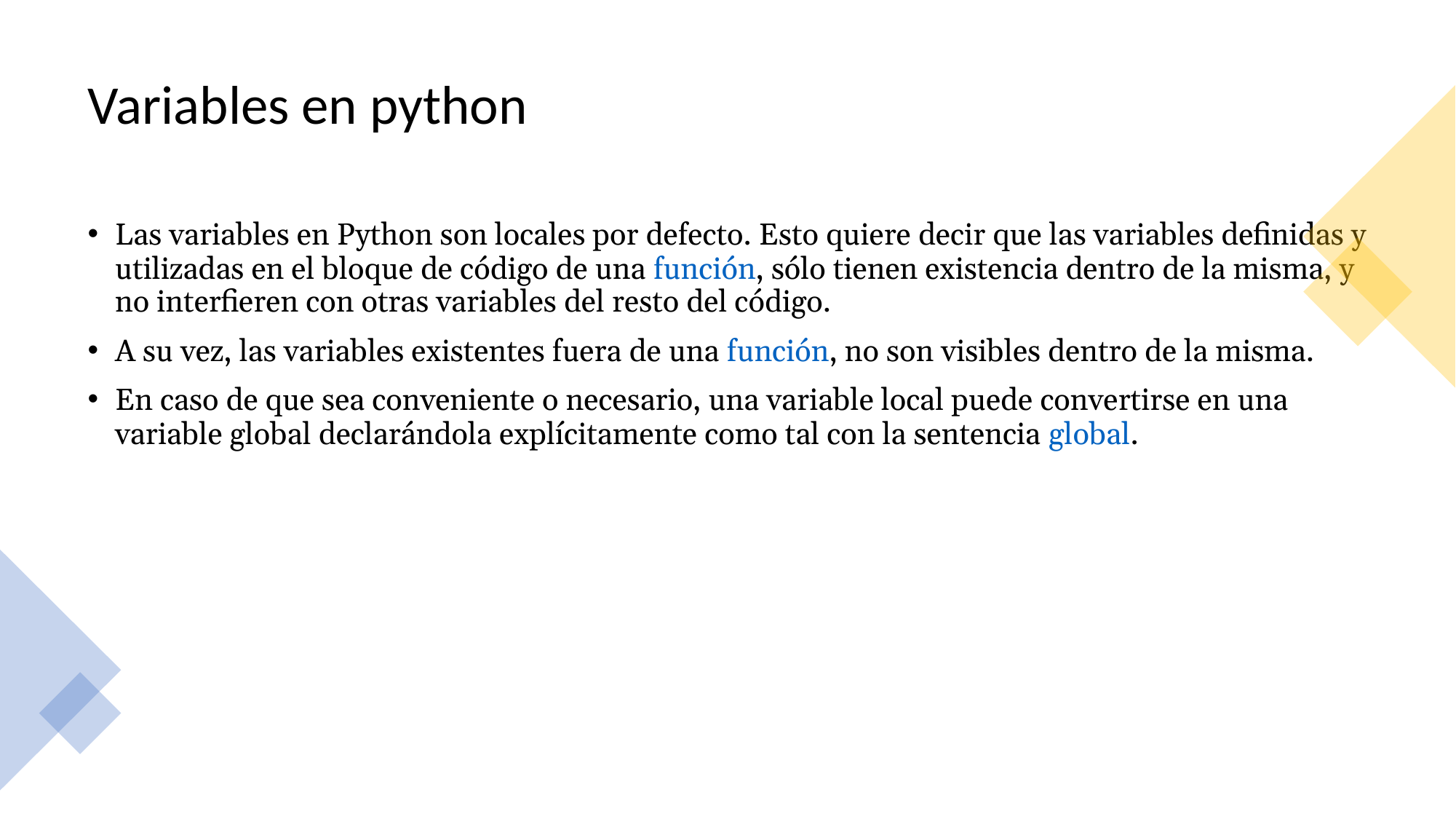

# Variables en python

Las variables en Python son locales por defecto. Esto quiere decir que las variables definidas y utilizadas en el bloque de código de una función, sólo tienen existencia dentro de la misma, y no interfieren con otras variables del resto del código.
A su vez, las variables existentes fuera de una función, no son visibles dentro de la misma.
En caso de que sea conveniente o necesario, una variable local puede convertirse en una variable global declarándola explícitamente como tal con la sentencia global.